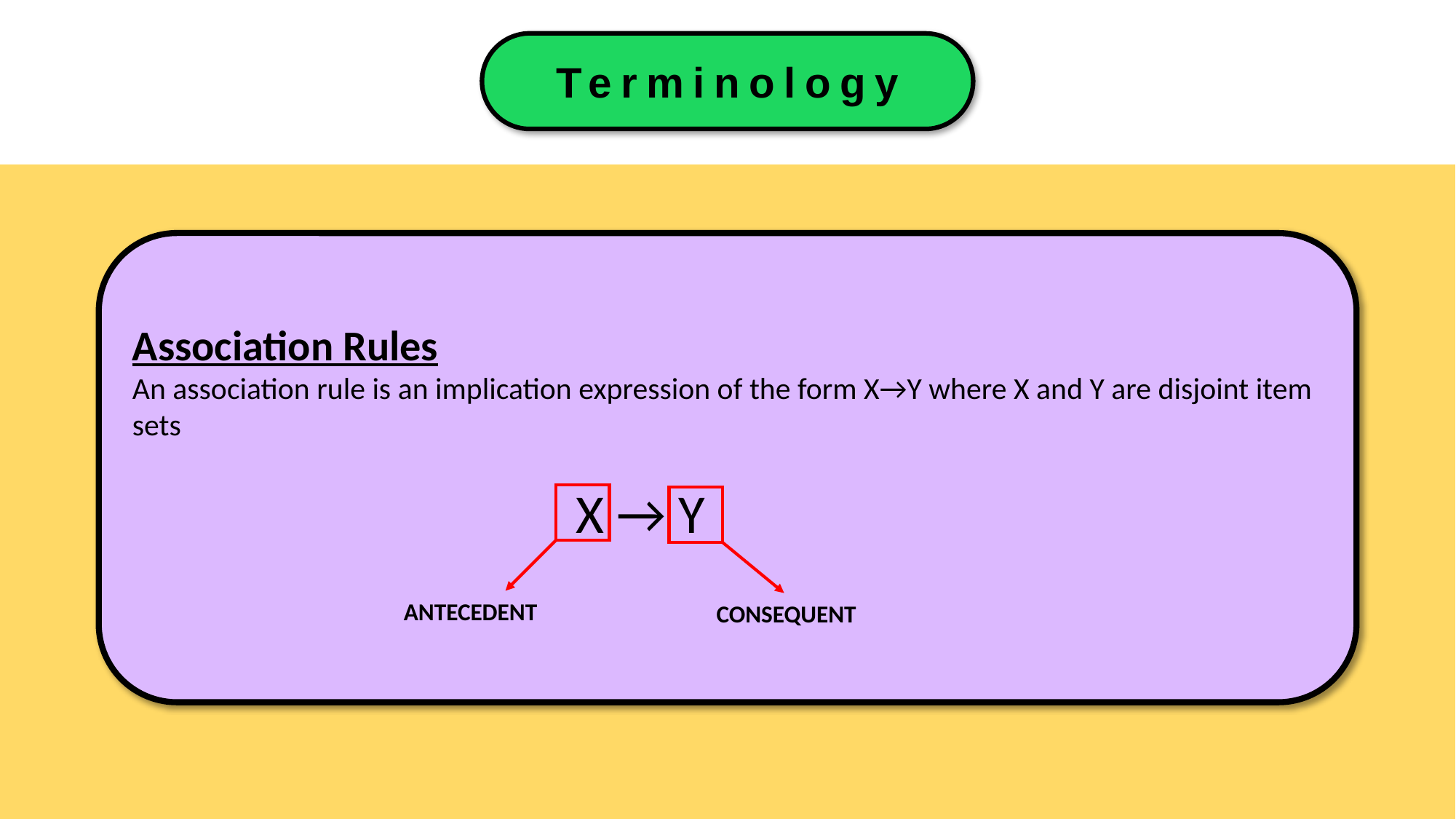

Terminology

Association Rules
An association rule is an implication expression of the form X→Y where X and Y are disjoint item sets

				 X → Y

ANTECEDENT

CONSEQUENT